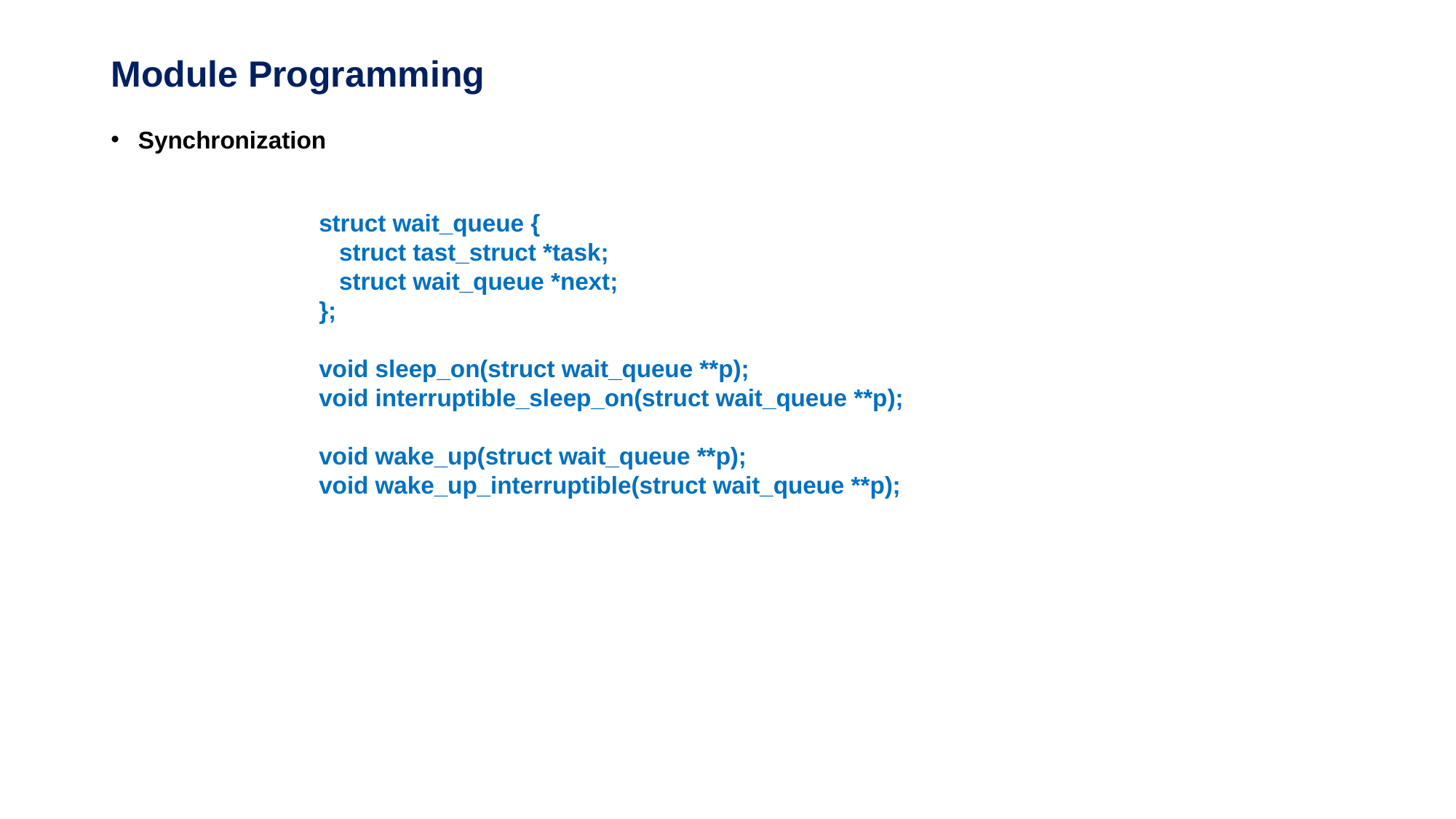

# Module Programming
Synchronization

struct wait_queue {
   struct tast_struct *task;
   struct wait_queue *next;
};

void sleep_on(struct wait_queue **p);
void interruptible_sleep_on(struct wait_queue **p);

void wake_up(struct wait_queue **p);
void wake_up_interruptible(struct wait_queue **p);